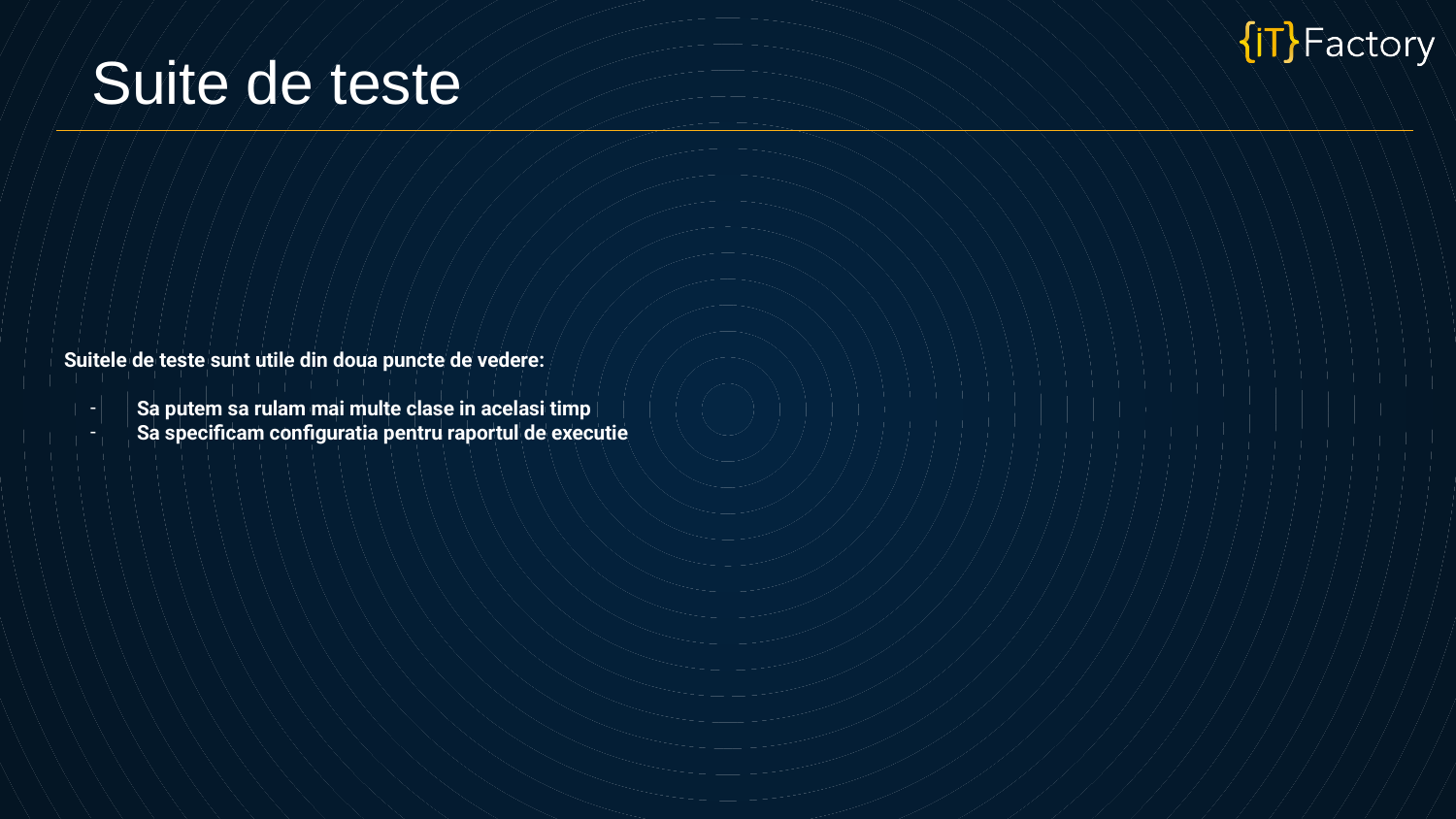

Suite de teste
Suitele de teste sunt utile din doua puncte de vedere:

Sa putem sa rulam mai multe clase in acelasi timp
Sa specificam configuratia pentru raportul de executie